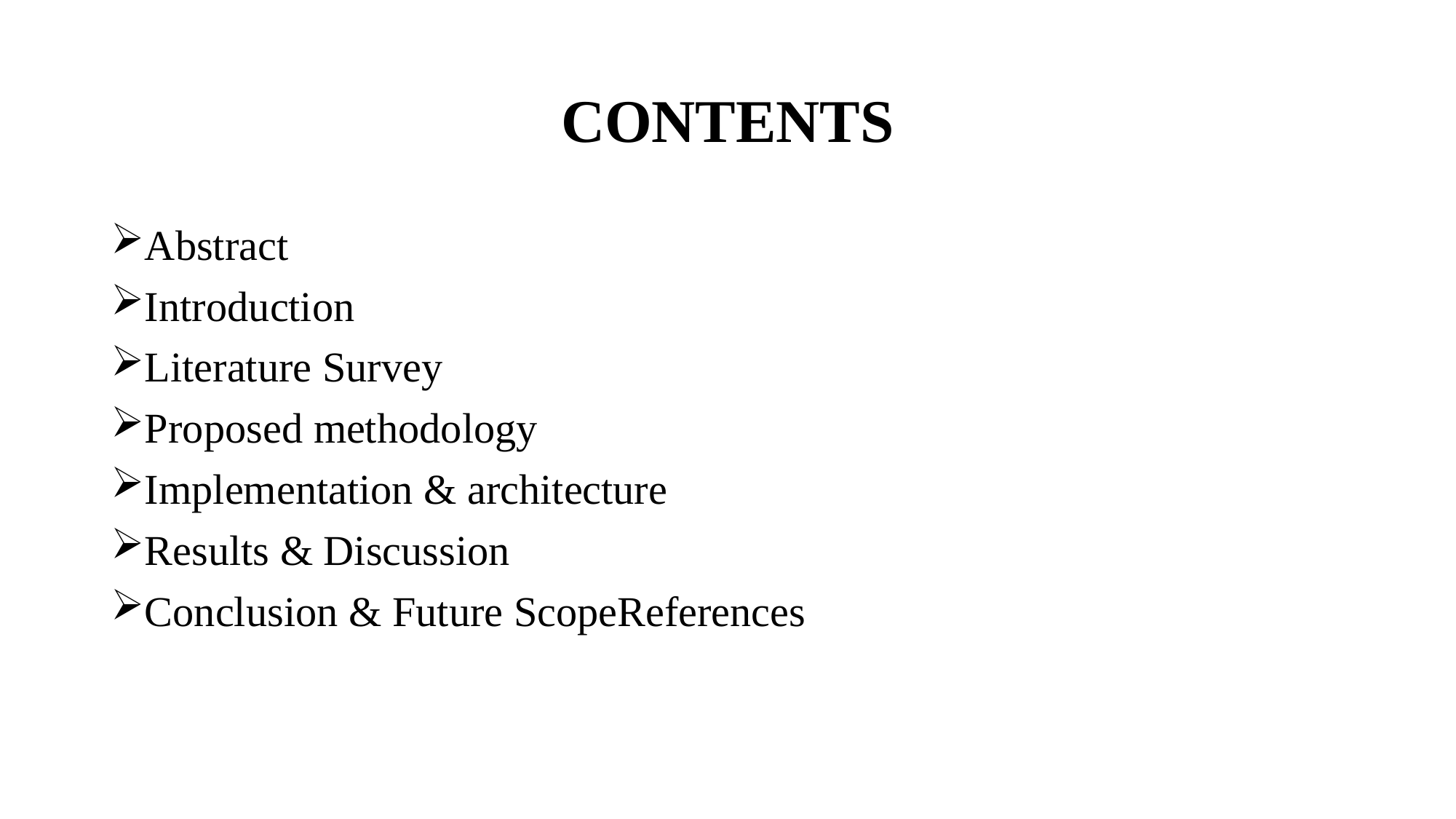

# CONTENTS
Abstract
​Introduction
​Literature Survey
​Proposed methodology
​Implementation & architecture
​Results & Discussion
​Conclusion & Future Scope​References​